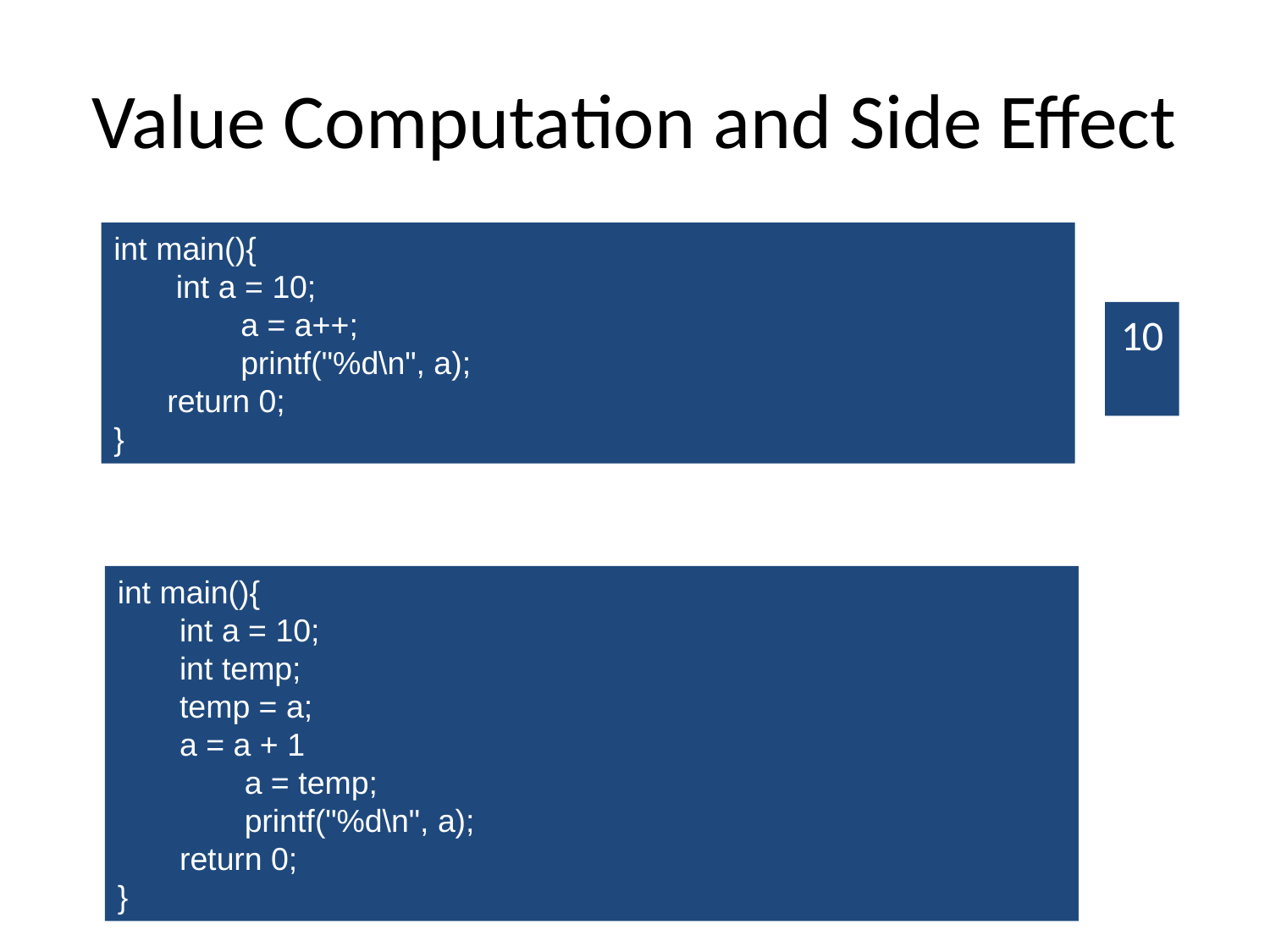

Value Computation and Side Effect
int main(){
       int a = 10;
	a = a++;
	printf("%d\n", a);
      return 0;
}
10
int main(){
       int a = 10;
       int temp;
       temp = a;
       a = a + 1
	a = temp;
      	printf("%d\n", a);
       return 0;
}